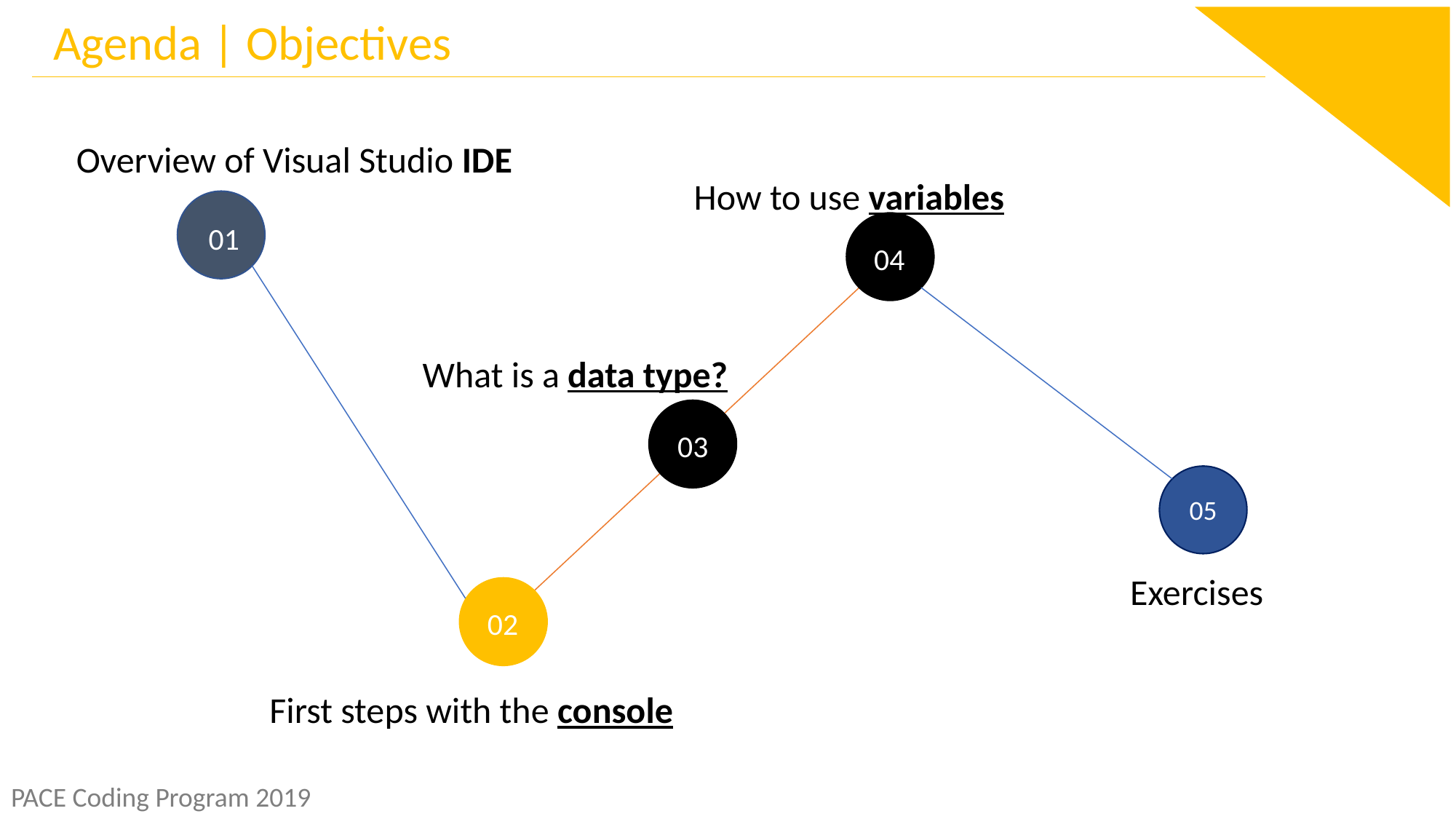

Agenda | Objectives

Overview of Visual Studio IDE
How to use variables

01

04
What is a data type?

03

05
Exercises

02
First steps with the console
PACE Coding Program 2019